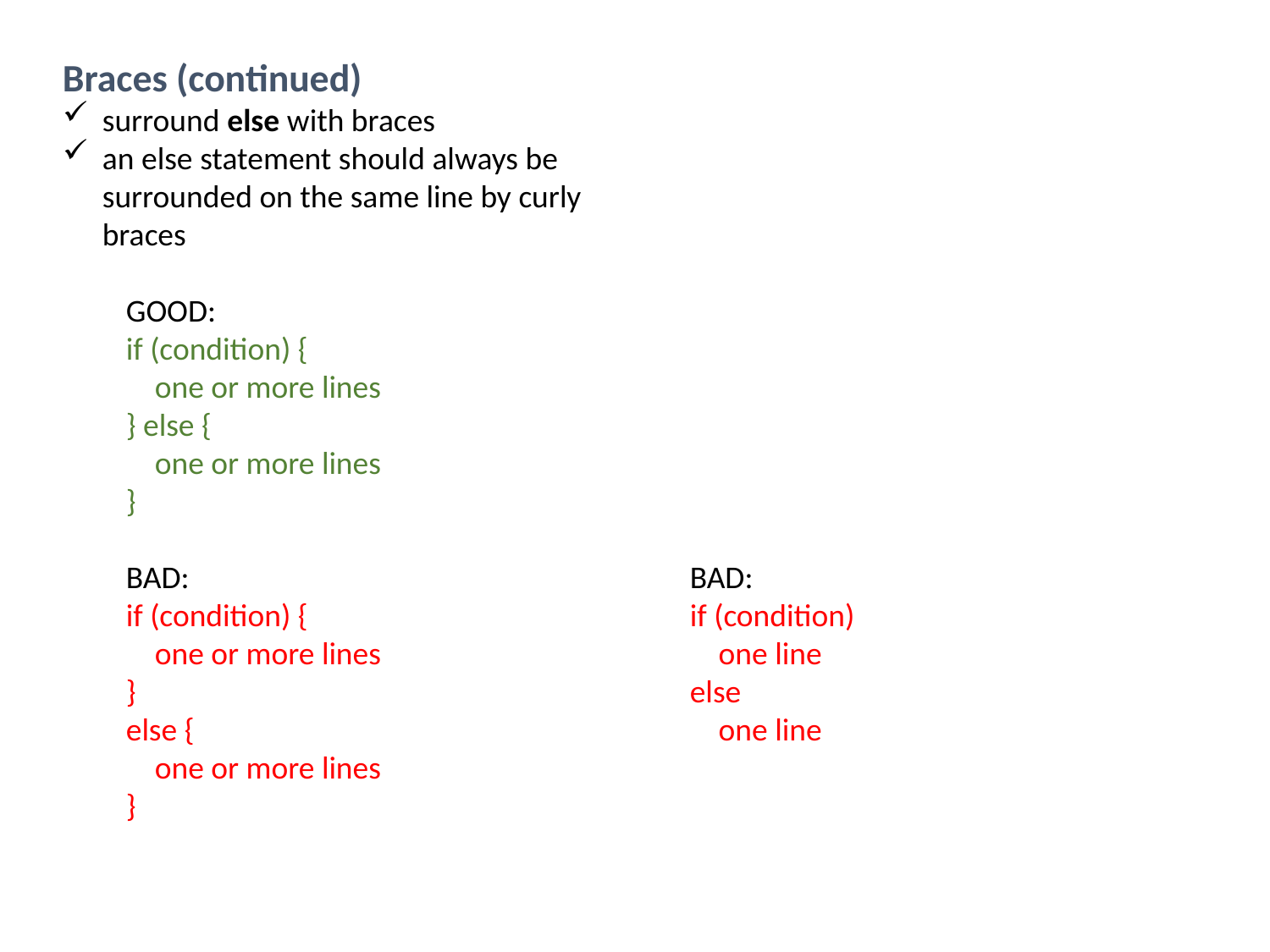

Braces (continued)
surround else with braces
an else statement should always be surrounded on the same line by curly braces

GOOD:
if (condition) {
    one or more lines
} else {
    one or more lines
}
BAD:
if (condition) {
    one or more lines
}
else {
    one or more lines
}

BAD:
if (condition)
    one line
else
    one line